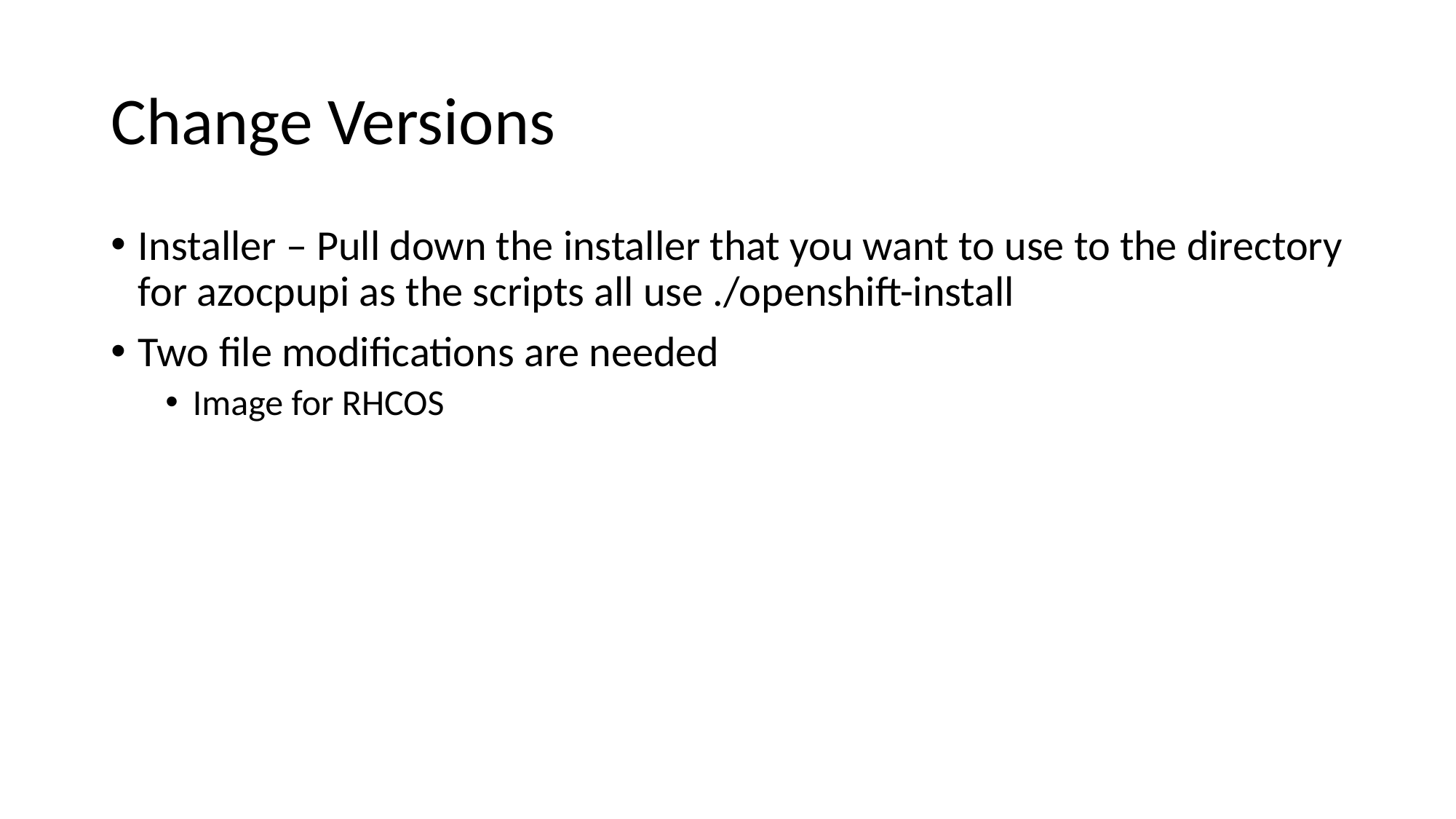

# Change Versions
Installer – Pull down the installer that you want to use to the directory for azocpupi as the scripts all use ./openshift-install
Two file modifications are needed
Image for RHCOS